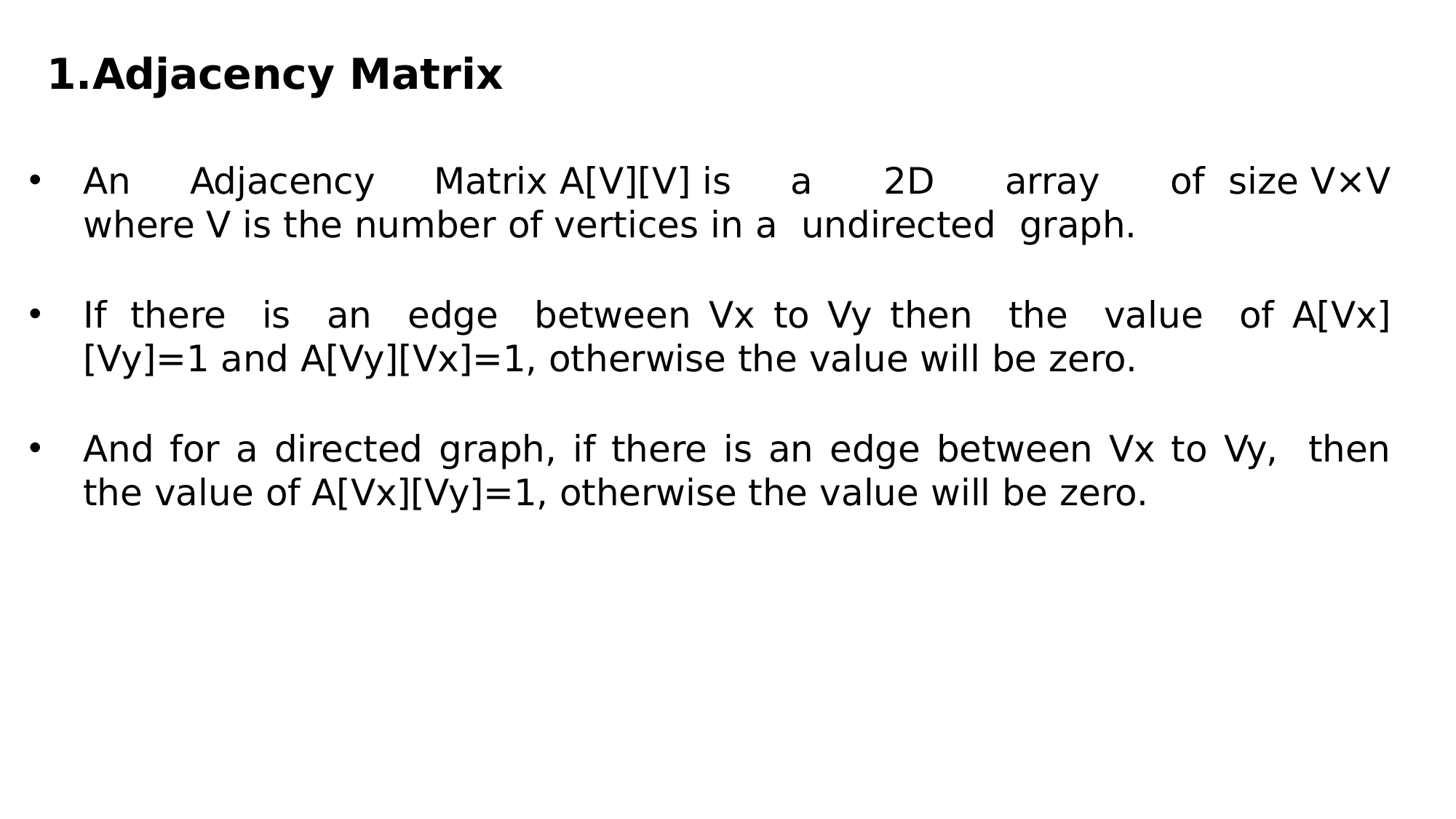

# 1.Adjacency Matrix
An  Adjacency  Matrix A[V][V] is  a      2D  array   of  size V×V where V is the number of vertices in a undirected  graph.

If there is an edge between Vx to Vy then the value  of A[Vx][Vy]=1 and A[Vy][Vx]=1, otherwise the value will be zero.

And for a directed graph, if there is an edge between Vx to Vy,  then the value of A[Vx][Vy]=1, otherwise the value will be zero.